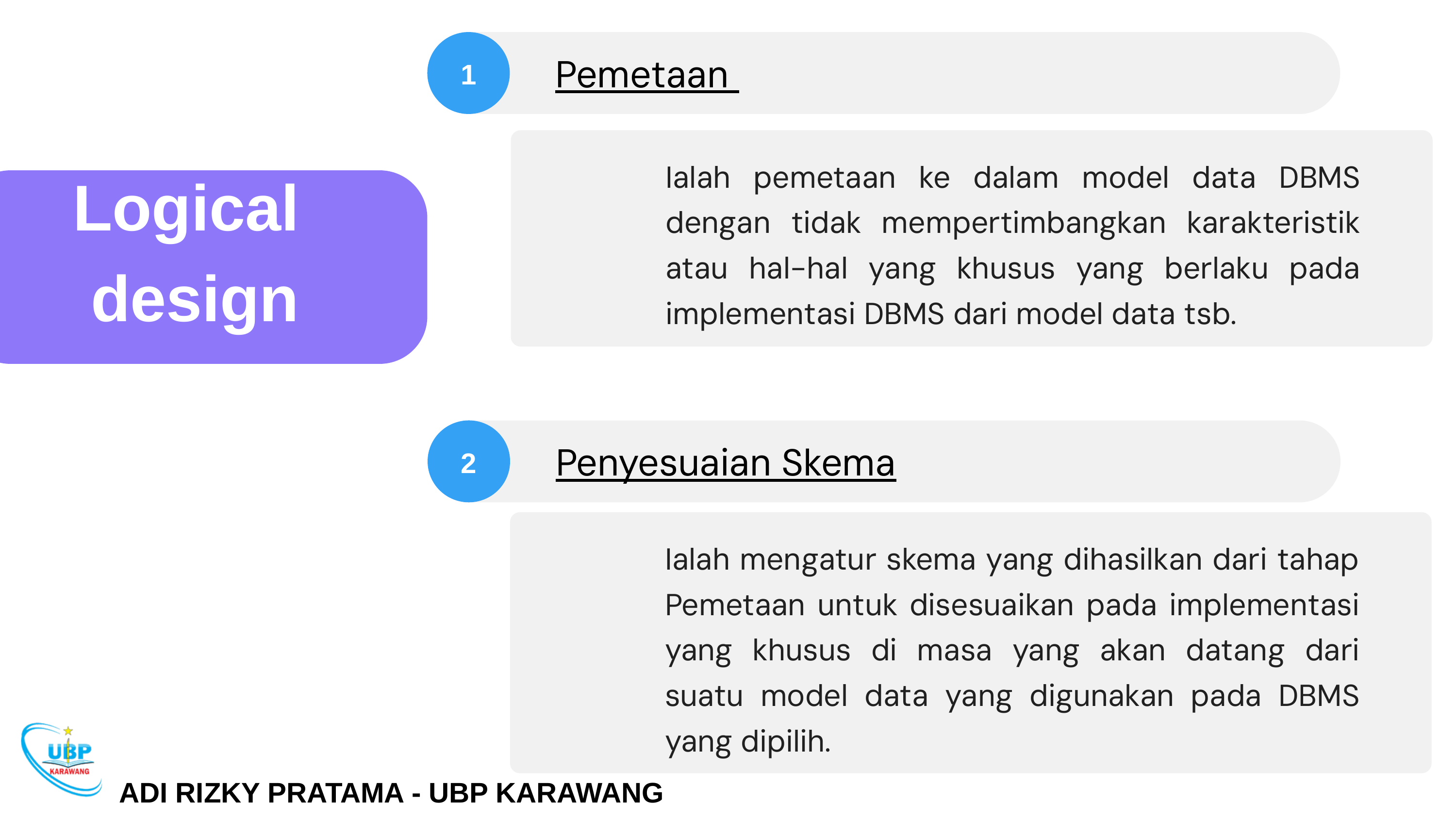

1

Pemetaan

Ialah pemetaan ke dalam model data DBMS dengan tidak mempertimbangkan karakteristik atau hal-hal yang khusus yang berlaku pada implementasi DBMS dari model data tsb.

Logical
design

2

Penyesuaian Skema

Ialah mengatur skema yang dihasilkan dari tahap Pemetaan untuk disesuaikan pada implementasi yang khusus di masa yang akan datang dari suatu model data yang digunakan pada DBMS yang dipilih.

ADI RIZKY PRATAMA - UBP KARAWANG